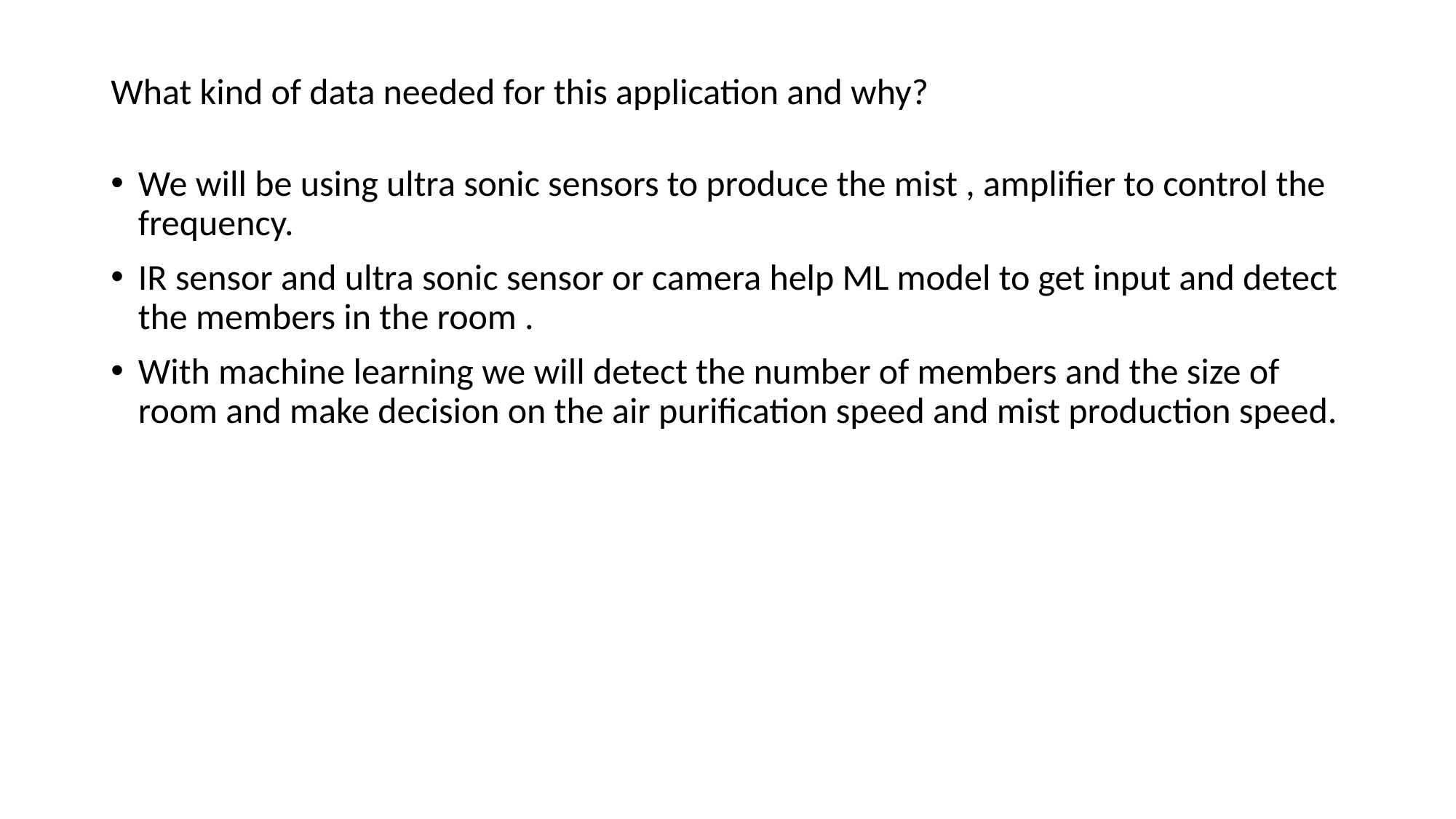

# What kind of data needed for this application and why?
We will be using ultra sonic sensors to produce the mist , amplifier to control the frequency.
IR sensor and ultra sonic sensor or camera help ML model to get input and detect the members in the room .
With machine learning we will detect the number of members and the size of room and make decision on the air purification speed and mist production speed.